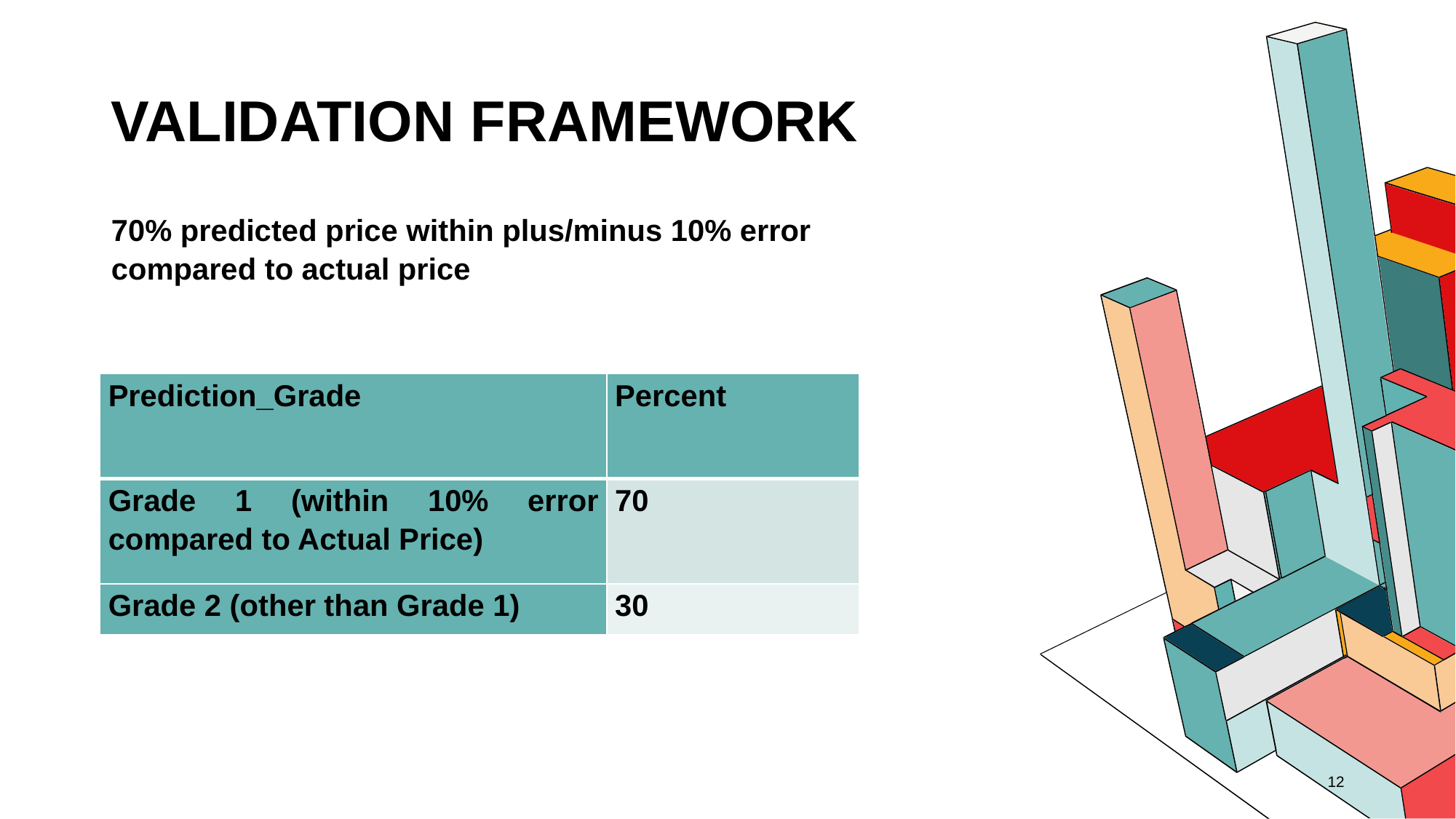

# VALIDATION FRAMEWORK
70% predicted price within plus/minus 10% error compared to actual price
| Prediction\_Grade | Percent |
| --- | --- |
| Grade 1 (within 10% error compared to Actual Price) | 70 |
| Grade 2 (other than Grade 1) | 30 |
12